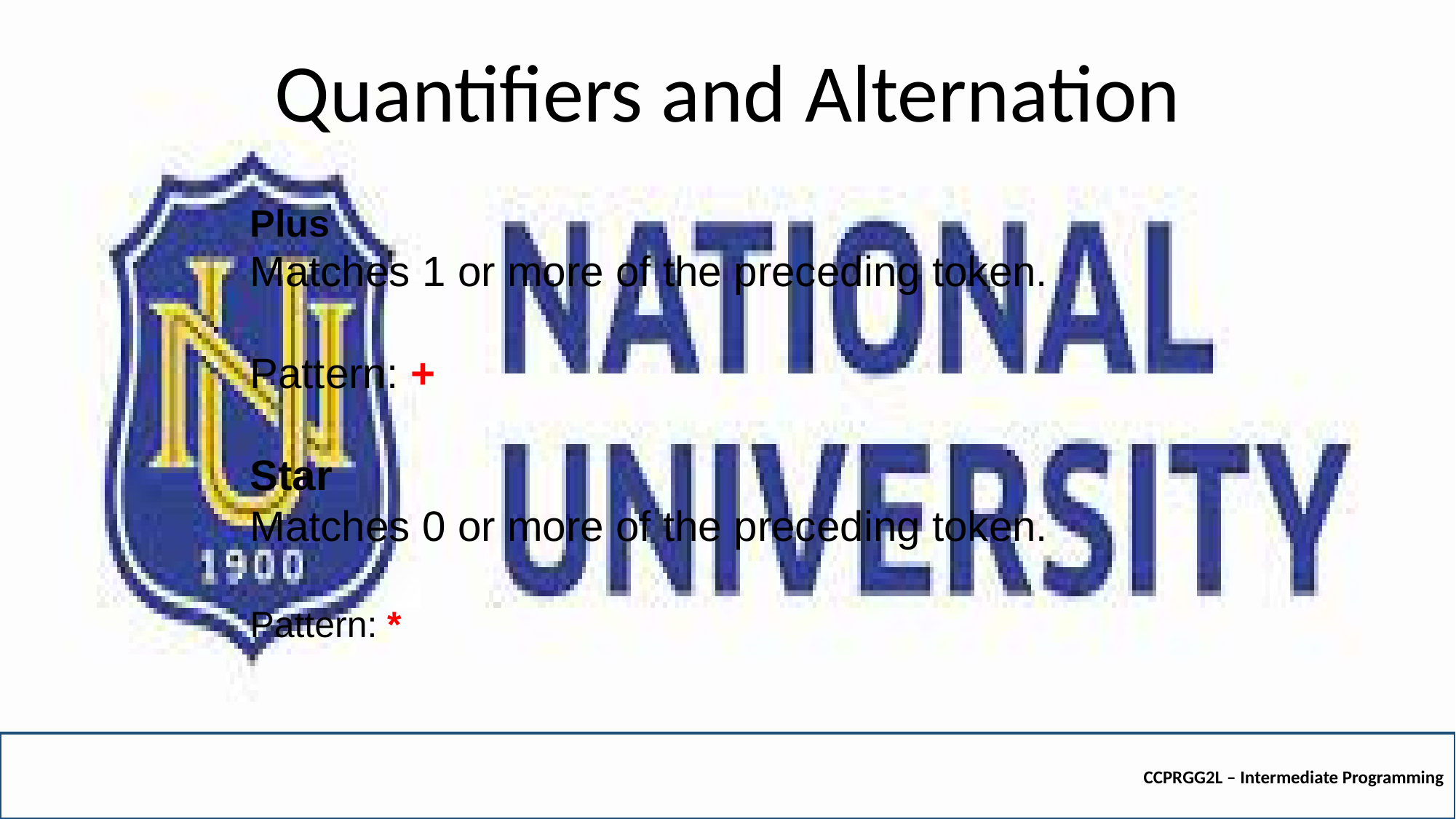

# Quantifiers and Alternation

Plus
Matches 1 or more of the preceding token.

Pattern: +

Star
Matches 0 or more of the preceding token.

Pattern: *

CCPRGG2L – Intermediate Programming